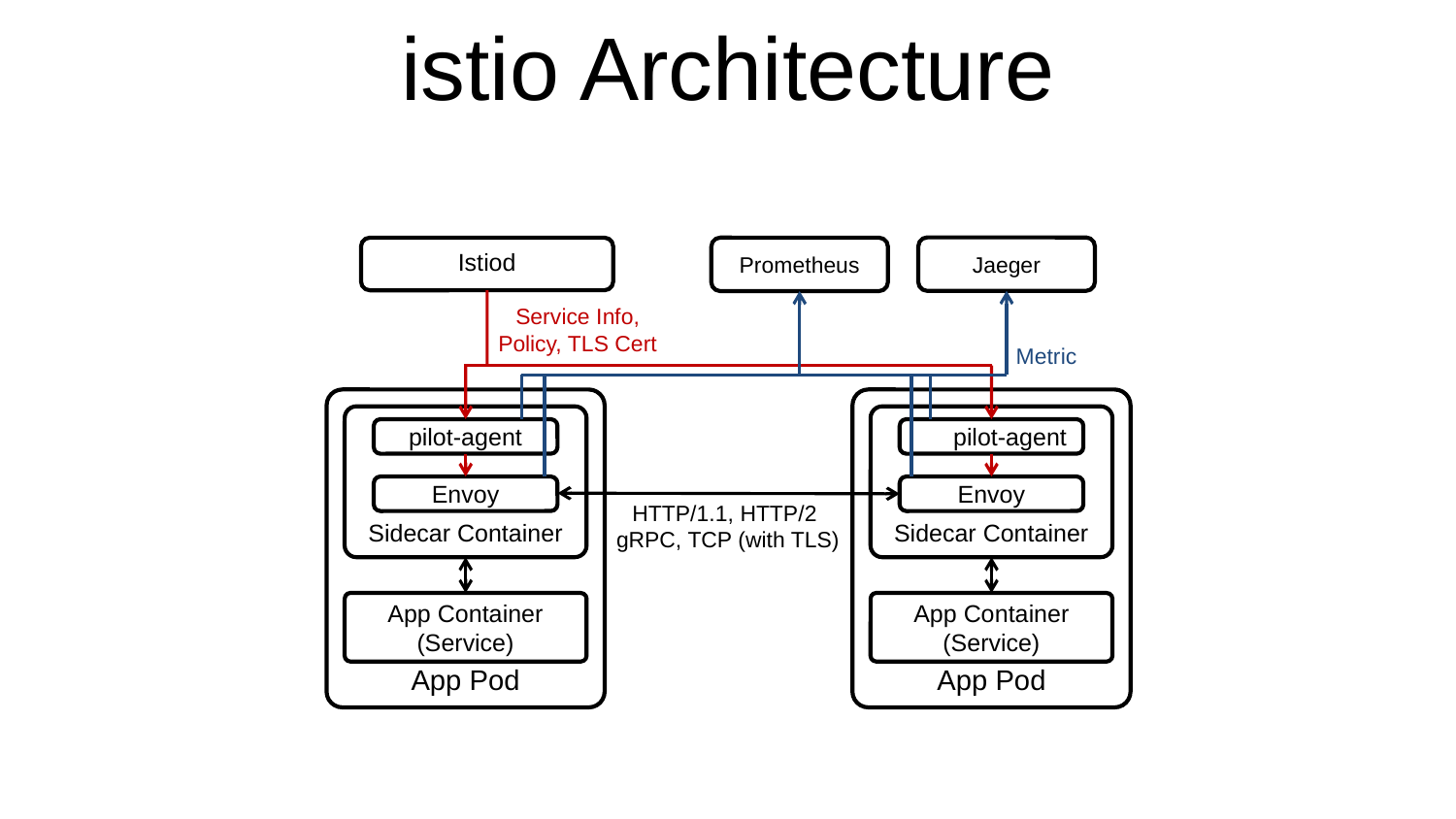

# istio Architecture
Jaeger
Istiod
Prometheus
Service Info,
Policy, TLS Cert
Metric
App Pod
App Pod
Sidecar Container
Sidecar Container
pilot-agent
pilot-agent
Envoy
Envoy
HTTP/1.1, HTTP/2
gRPC, TCP (with TLS)
App Container (Service)
App Container (Service)